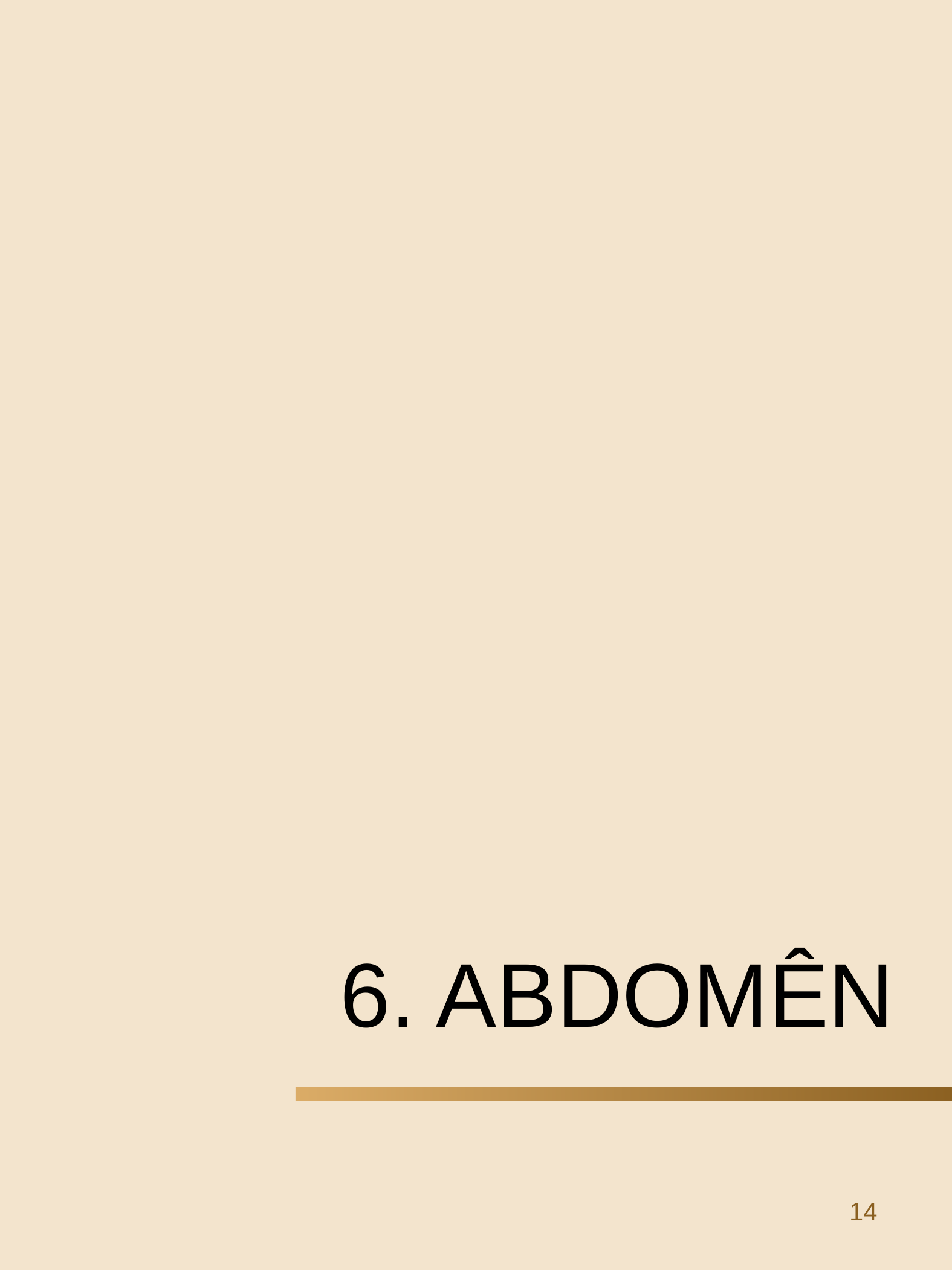

6. ABDOMÊN

LINGUAGEM DO CORPO - KÁTIA MAIA SILVA
14